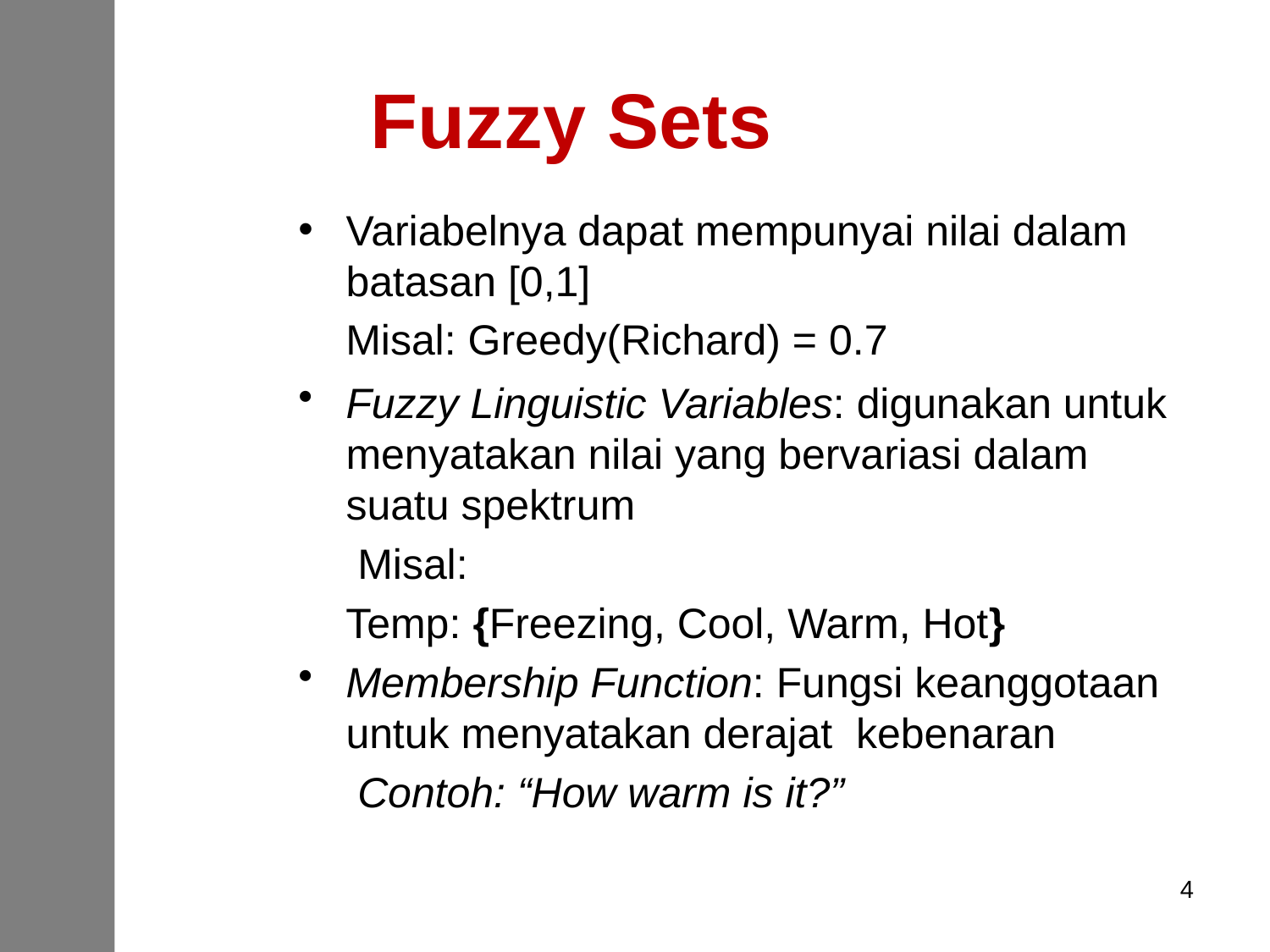

# Fuzzy Sets
Variabelnya dapat mempunyai nilai dalam batasan [0,1]
    Misal: Greedy(Richard) = 0.7

Fuzzy Linguistic Variables: digunakan untuk menyatakan nilai yang bervariasi dalam suatu spektrum
     Misal:
    Temp: {Freezing, Cool, Warm, Hot}
Membership Function: Fungsi keanggotaan untuk menyatakan derajat  kebenaran
     Contoh: “How warm is it?”
4